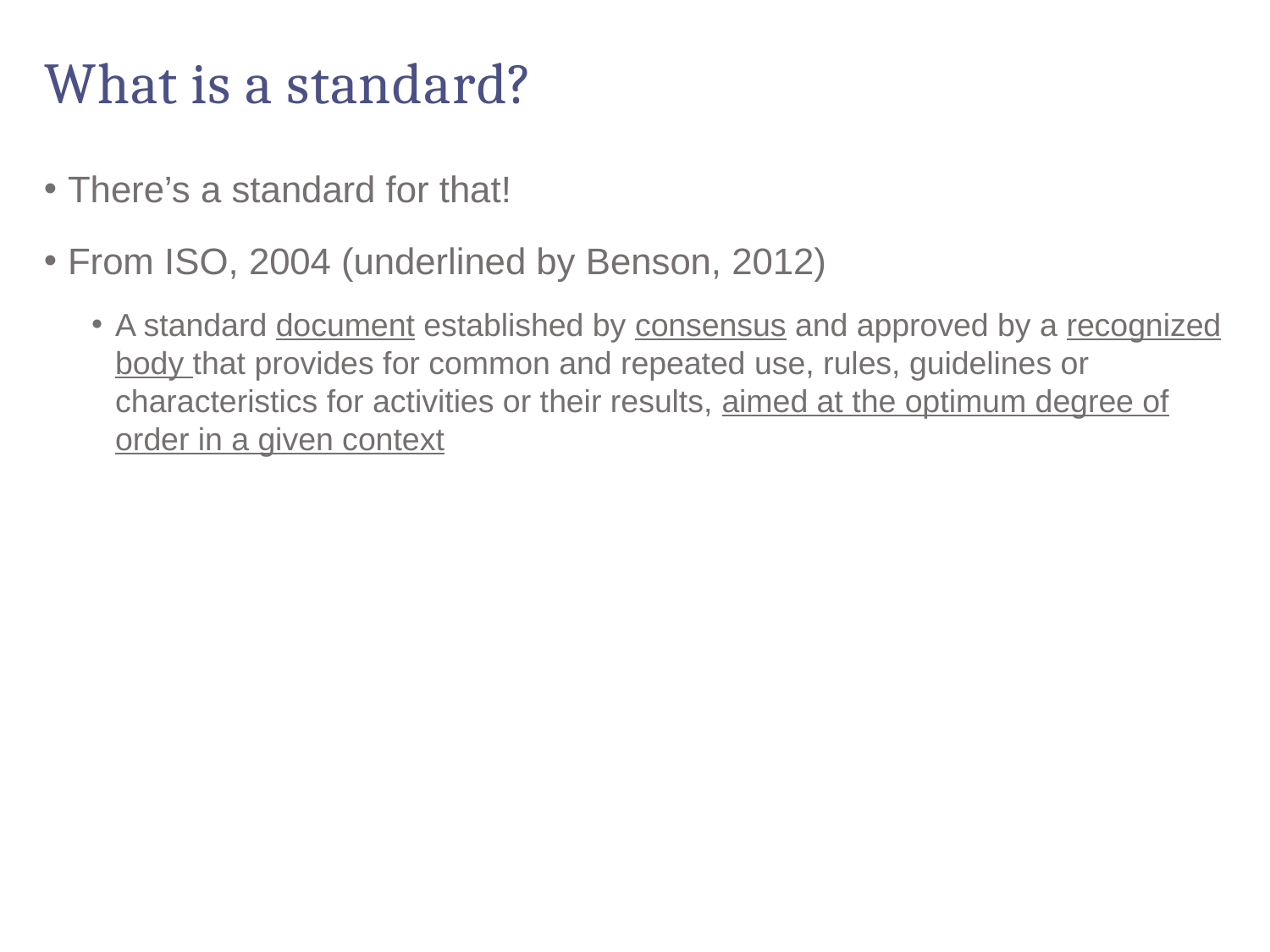

# What is a standard?
There’s a standard for that!
From ISO, 2004 (underlined by Benson, 2012)
A standard document established by consensus and approved by a recognized body that provides for common and repeated use, rules, guidelines or characteristics for activities or their results, aimed at the optimum degree of order in a given context